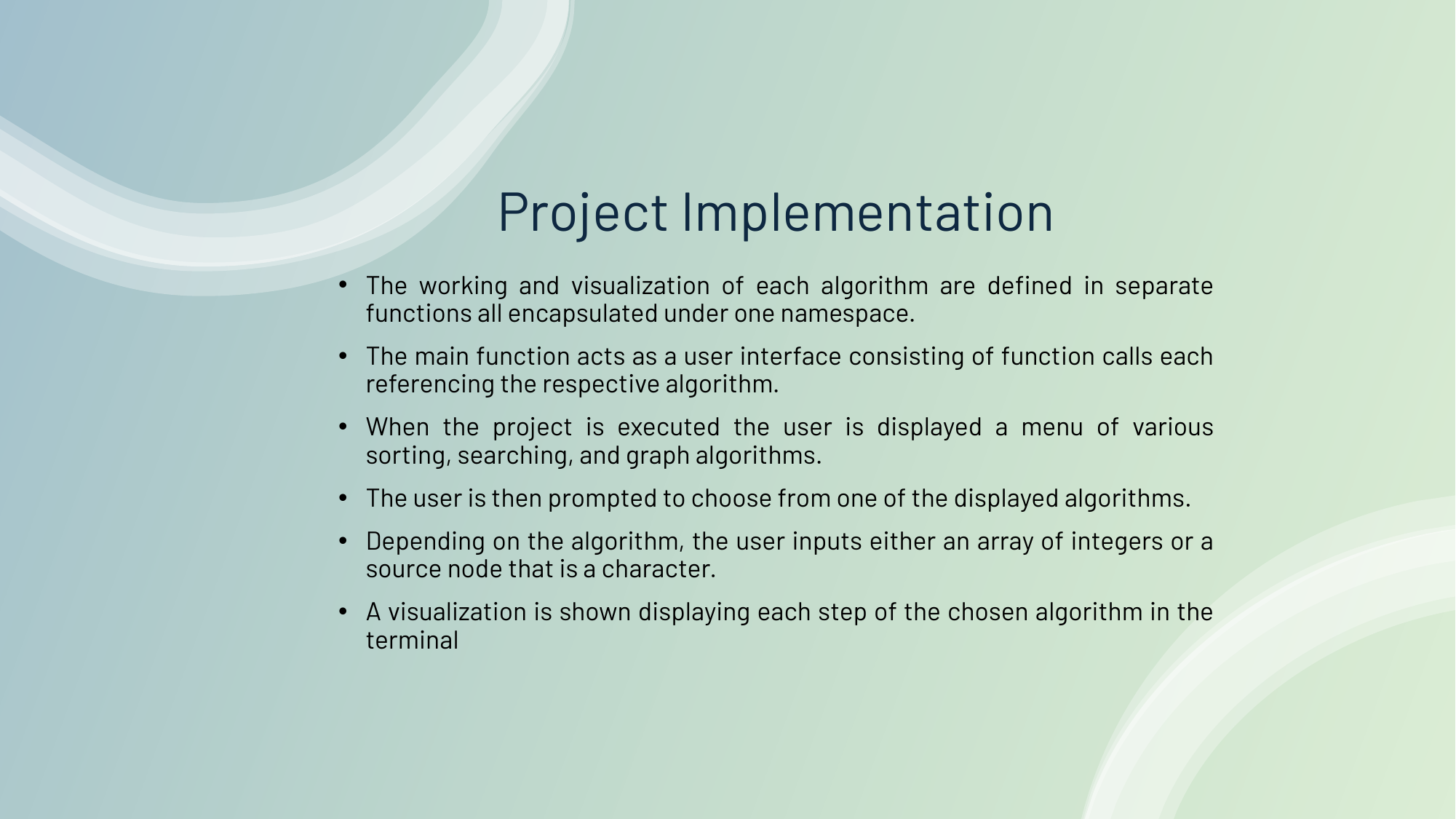

# Project Implementation
The working and visualization of each algorithm are defined in separate functions all encapsulated under one namespace.
The main function acts as a user interface consisting of function calls each referencing the respective algorithm.
When the project is executed the user is displayed a menu of various sorting, searching, and graph algorithms.
The user is then prompted to choose from one of the displayed algorithms.
Depending on the algorithm, the user inputs either an array of integers or a source node that is a character.
A visualization is shown displaying each step of the chosen algorithm in the terminal